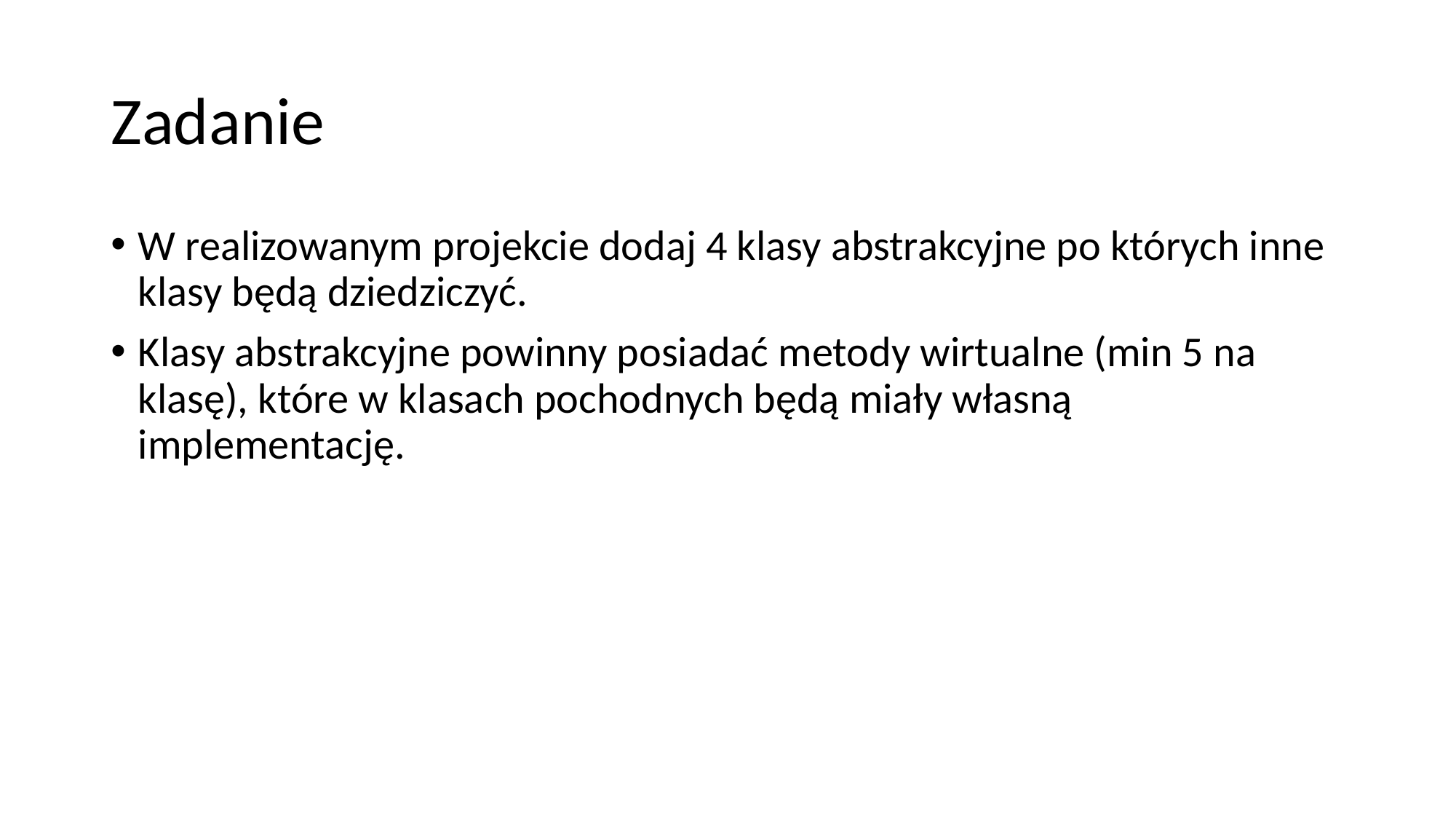

# Zadanie
W realizowanym projekcie dodaj 4 klasy abstrakcyjne po których inne klasy będą dziedziczyć.
Klasy abstrakcyjne powinny posiadać metody wirtualne (min 5 na klasę), które w klasach pochodnych będą miały własną implementację.